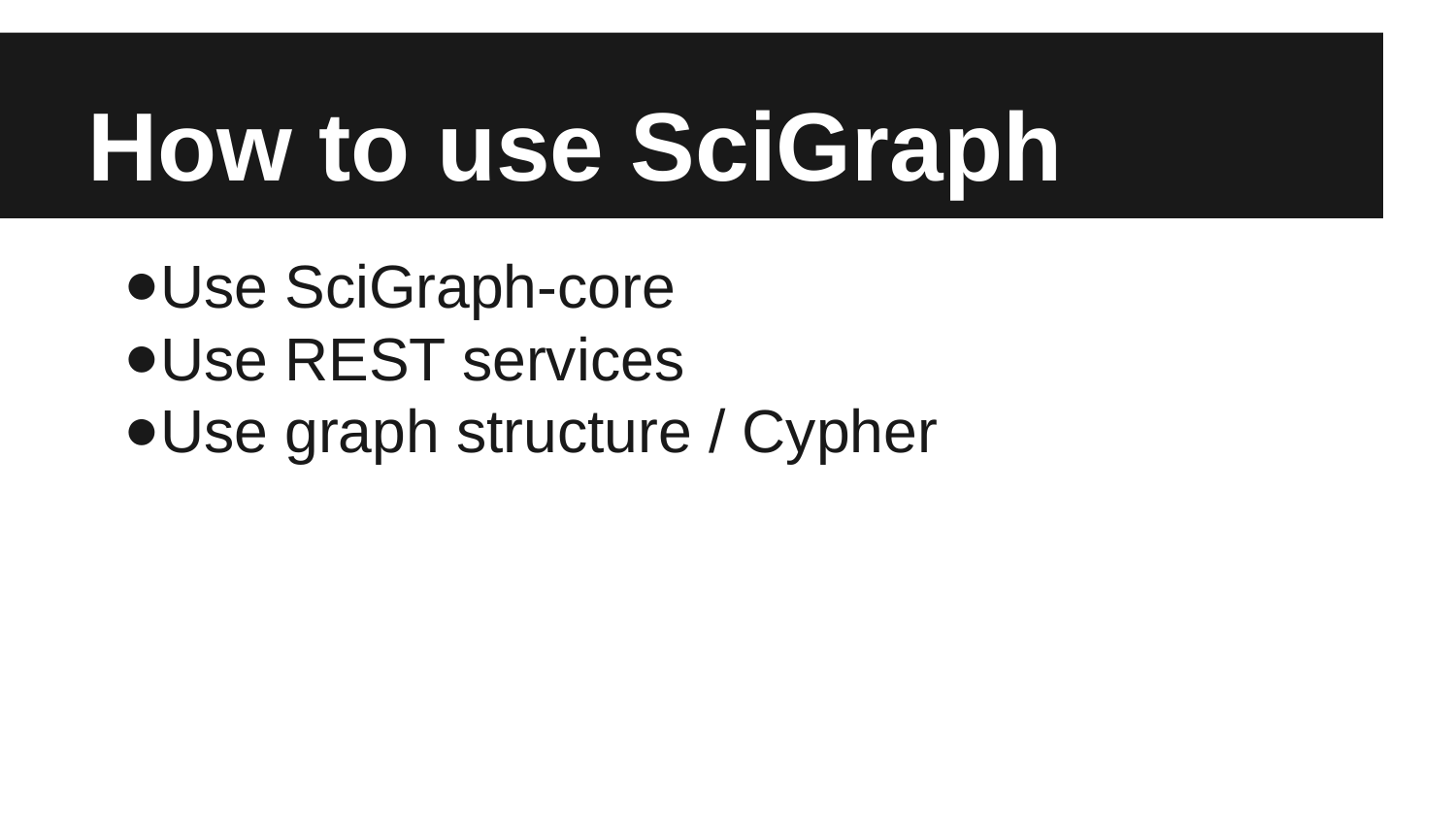

# How to use SciGraph
Use SciGraph-core
Use REST services
Use graph structure / Cypher